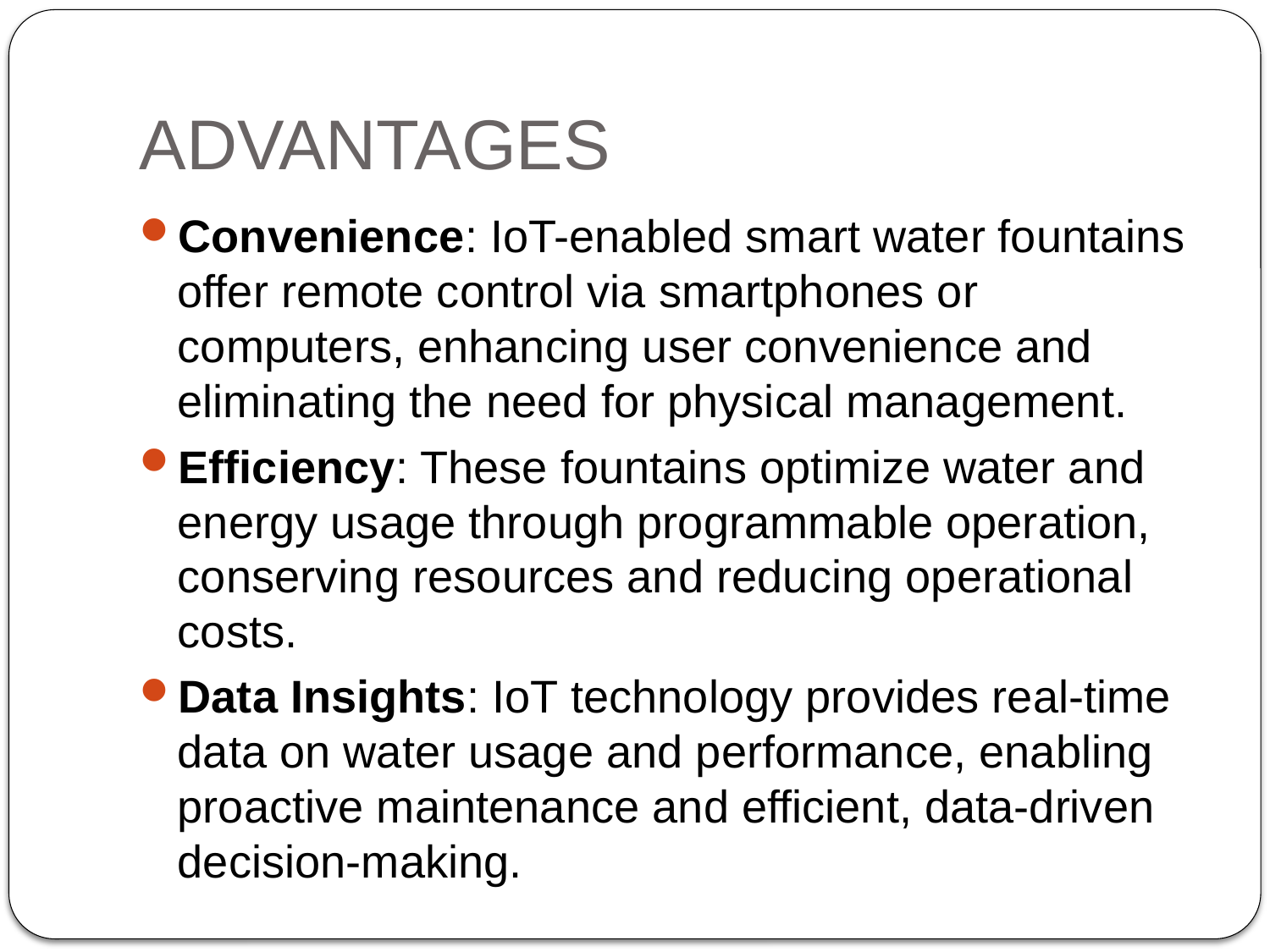

# ADVANTAGES
Convenience: IoT-enabled smart water fountains offer remote control via smartphones or computers, enhancing user convenience and eliminating the need for physical management.
Efficiency: These fountains optimize water and energy usage through programmable operation, conserving resources and reducing operational costs.
Data Insights: IoT technology provides real-time data on water usage and performance, enabling proactive maintenance and efficient, data-driven decision-making.